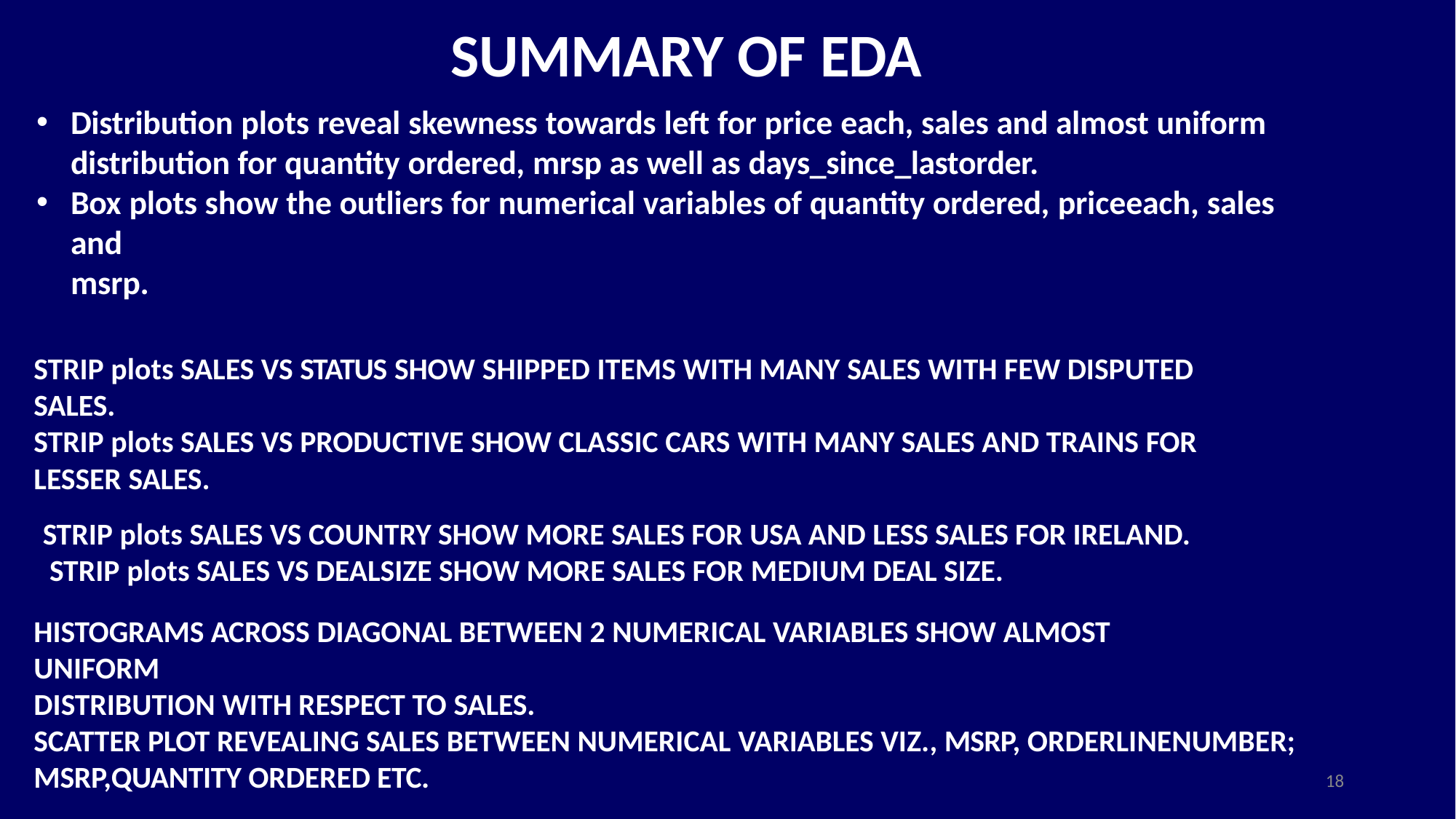

# SUMMARY OF EDA
Distribution plots reveal skewness towards left for price each, sales and almost uniform  distribution for quantity ordered, mrsp as well as days_since_lastorder.
Box plots show the outliers for numerical variables of quantity ordered, priceeach, sales and
msrp.

STRIP plots SALES VS STATUS SHOW SHIPPED ITEMS WITH MANY SALES WITH FEW DISPUTED SALES.
STRIP plots SALES VS PRODUCTIVE SHOW CLASSIC CARS WITH MANY SALES AND TRAINS FOR LESSER SALES.
STRIP plots SALES VS COUNTRY SHOW MORE SALES FOR USA AND LESS SALES FOR IRELAND.  STRIP plots SALES VS DEALSIZE SHOW MORE SALES FOR MEDIUM DEAL SIZE.
HISTOGRAMS ACROSS DIAGONAL BETWEEN 2 NUMERICAL VARIABLES SHOW ALMOST UNIFORM
DISTRIBUTION WITH RESPECT TO SALES.
SCATTER PLOT REVEALING SALES BETWEEN NUMERICAL VARIABLES VIZ., MSRP, ORDERLINENUMBER;  MSRP,QUANTITY ORDERED ETC.
HIGHEST CORREALTION IS NOTICED BETWEEN SALES AND PRICE EACH (0.81), FOLLOWED BY MSRP AND  PRICE EACH (0.78), SALES AND QUANTITY ORDERED (0.55).
18